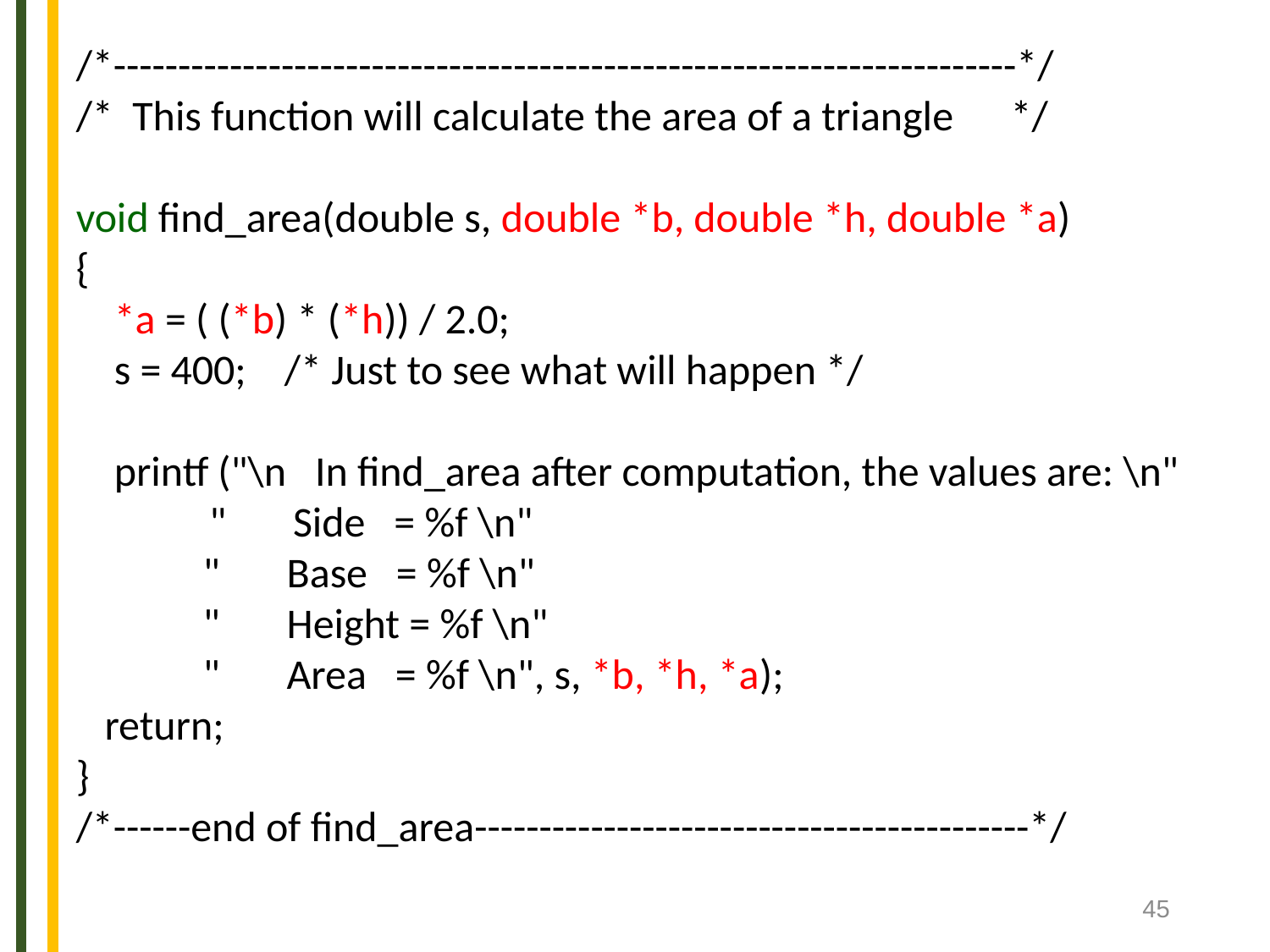

/*----------------------------------------------------------------------*/
/*  This function will calculate the area of a triangle      */

void find_area(double s, double *b, double *h, double *a)
{
    *a = ( (*b) * (*h)) / 2.0;
    s = 400;    /* Just to see what will happen */

    printf ("\n   In find_area after computation, the values are: \n"
              "       Side   = %f \n"
	"       Base   = %f \n"
	"       Height = %f \n"
	"       Area   = %f \n", s, *b, *h, *a);
   return;
}
/*------end of find_area-------------------------------------------*/

45